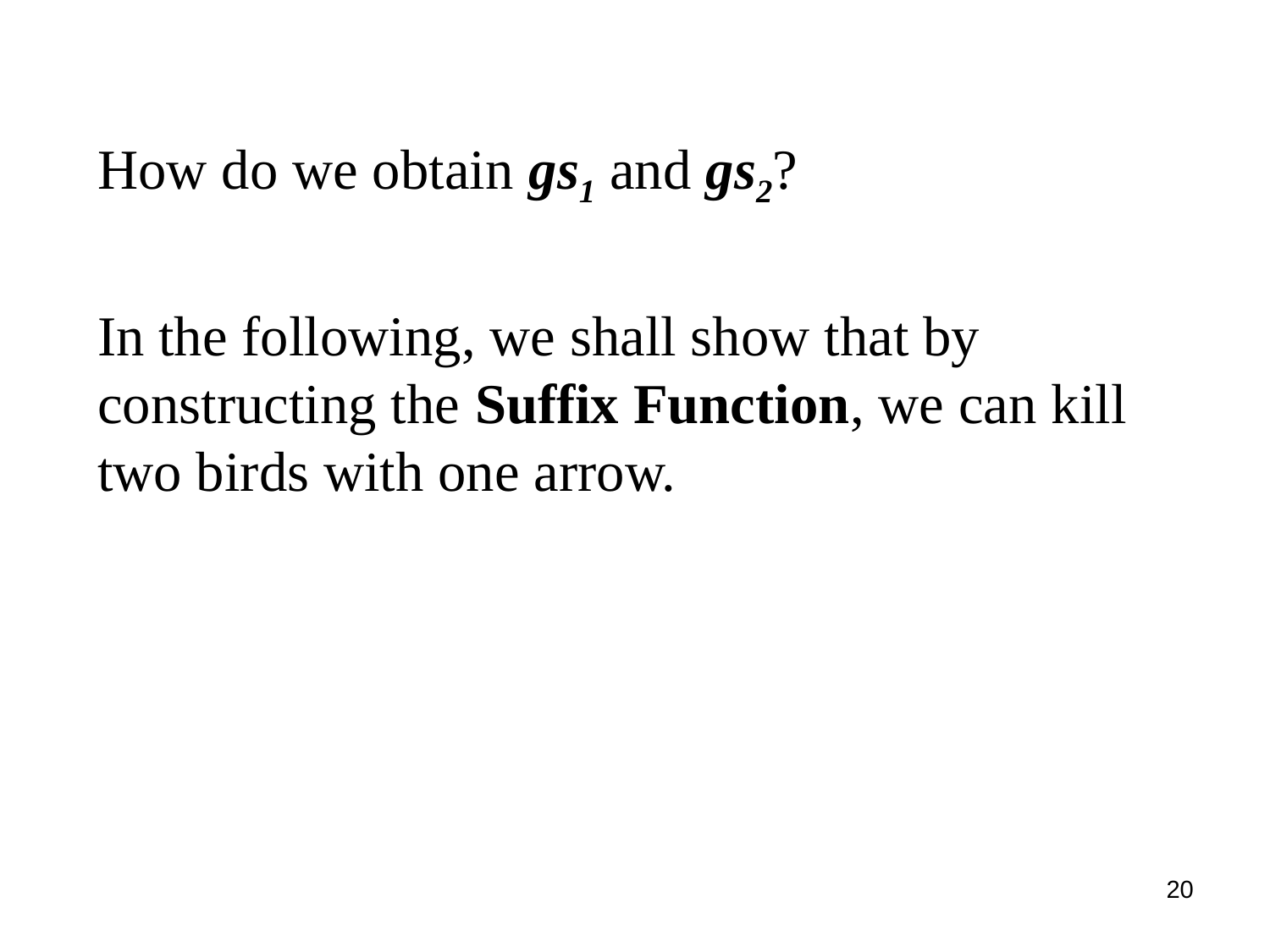

How do we obtain gs1 and gs2?

In the following, we shall show that by constructing the Suffix Function, we can kill two birds with one arrow.
20